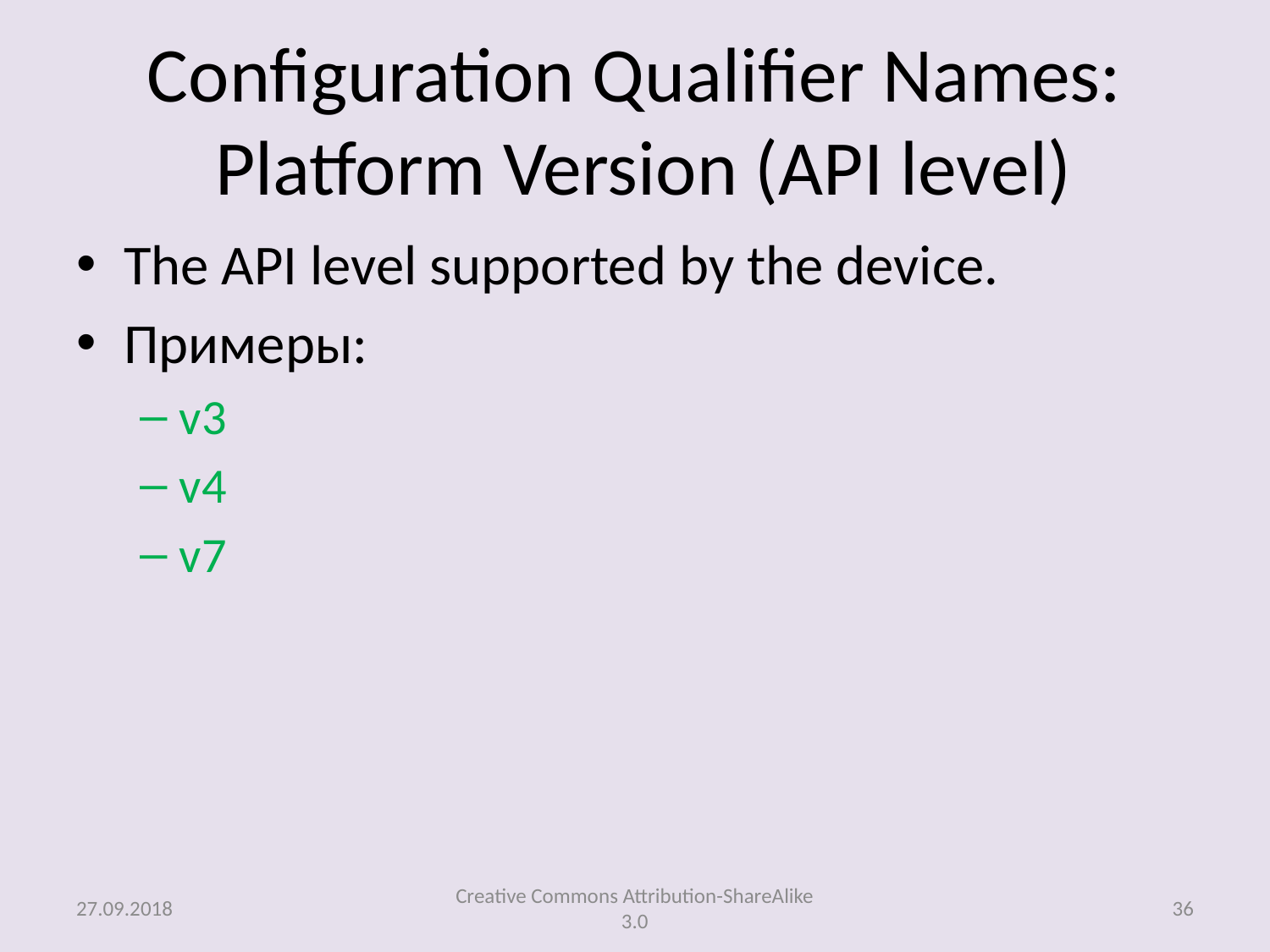

# Configuration Qualifier Names: Platform Version (API level)
The API level supported by the device.
Примеры:
v3
v4
v7
27.09.2018
Creative Commons Attribution-ShareAlike 3.0
36